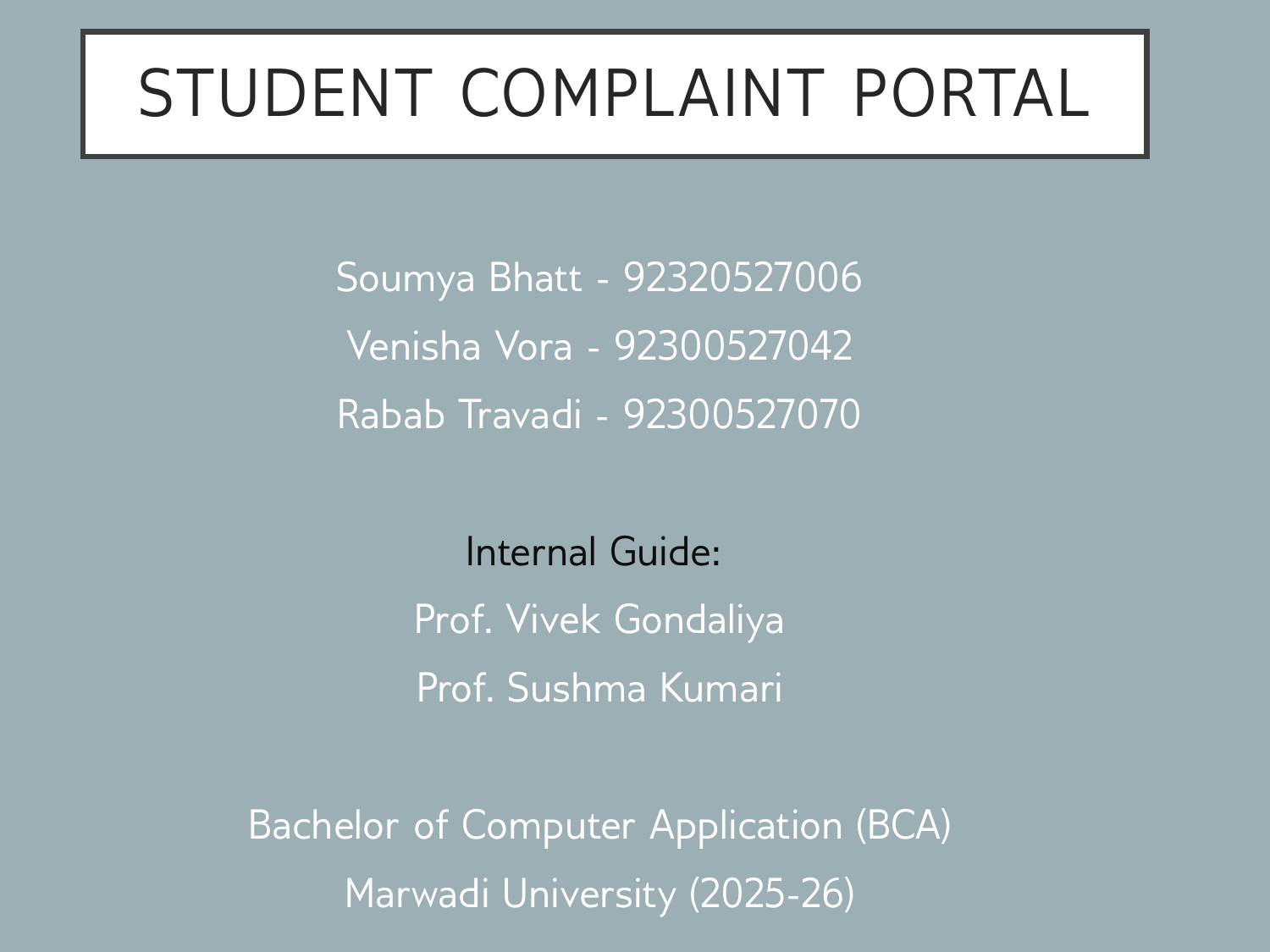

# STUDENT COMPLAINT PORTAL

Soumya Bhatt - 92320527006
Venisha Vora - 92300527042
Rabab Travadi - 92300527070

Internal Guide:
Prof. Vivek Gondaliya
Prof. Sushma Kumari

Bachelor of Computer Application (BCA)
Marwadi University (2025-26)